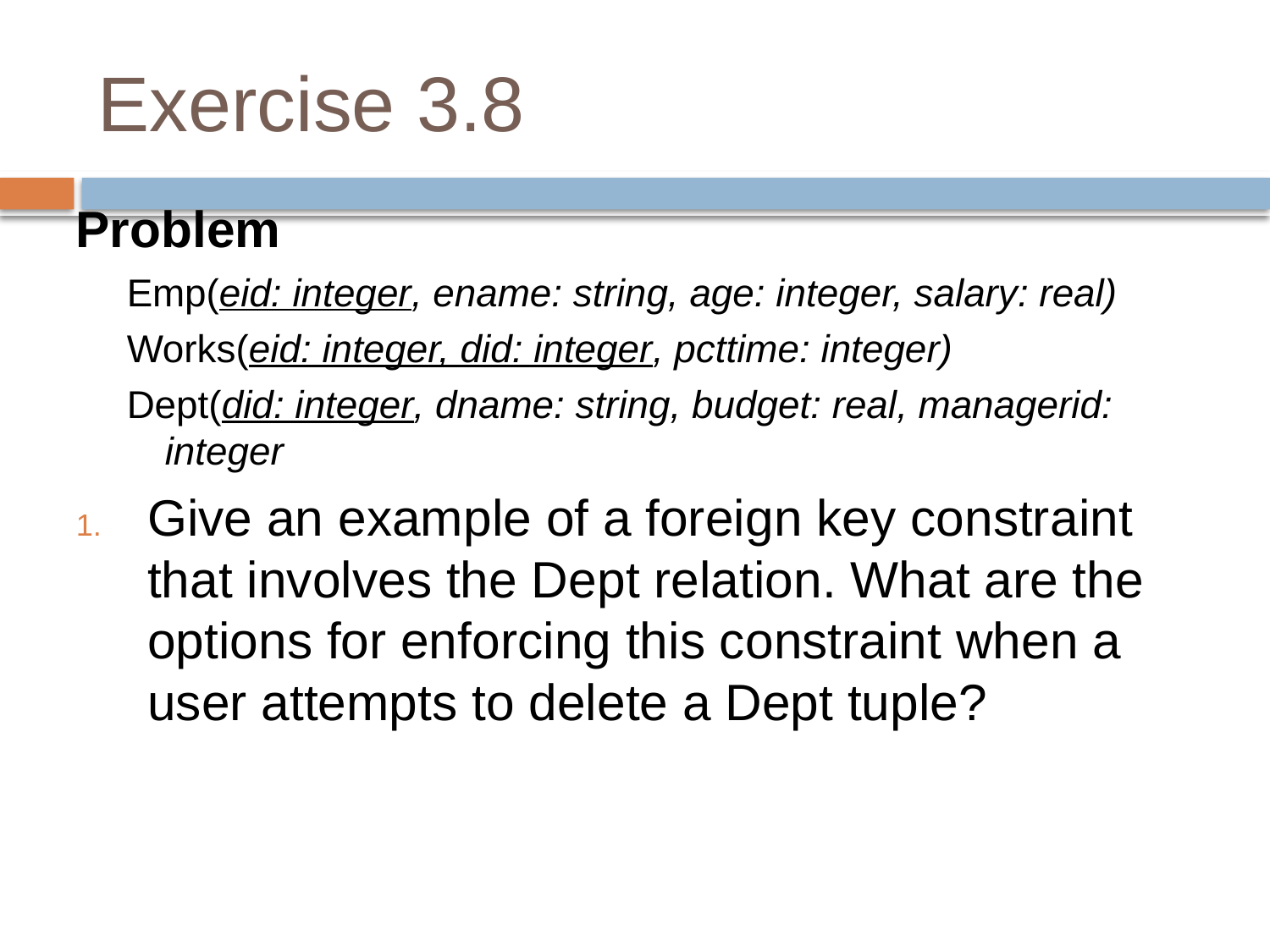

# Exercise 3.8
Problem
Emp(eid: integer, ename: string, age: integer, salary: real)
Works(eid: integer, did: integer, pcttime: integer)
Dept(did: integer, dname: string, budget: real, managerid: integer
Give an example of a foreign key constraint that involves the Dept relation. What are the options for enforcing this constraint when a user attempts to delete a Dept tuple?